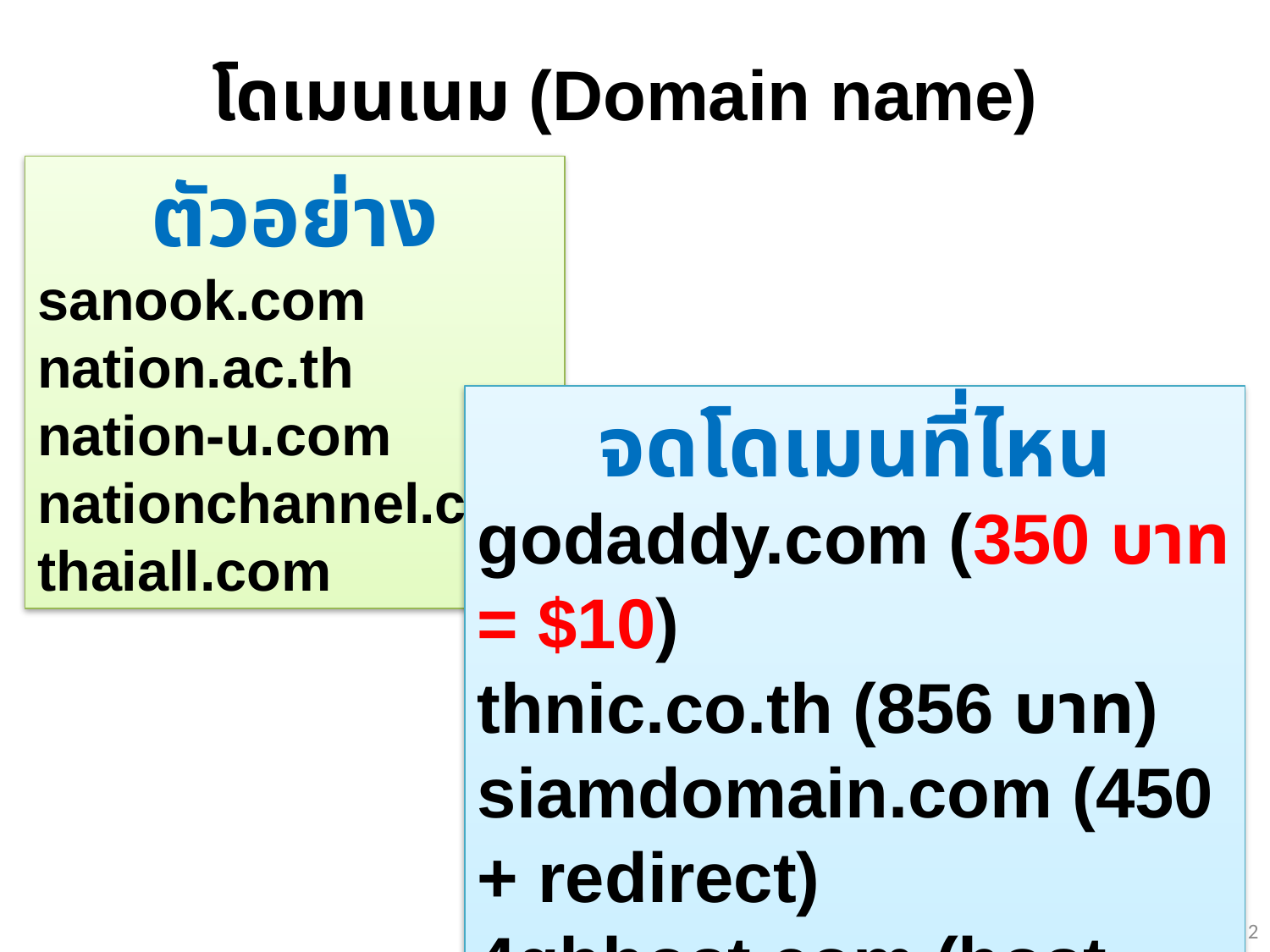

โดเมนเนม (Domain name)
ตัวอย่าง
sanook.com
nation.ac.th
nation-u.com
nationchannel.com
thaiall.com
จดโดเมนที่ไหน
godaddy.com (350 บาท = $10)
thnic.co.th (856 บาท)
siamdomain.com (450 + redirect)
4gbhost.com (host 600 + dn 280)
all.in.th (63,705 = 8/2555)
2